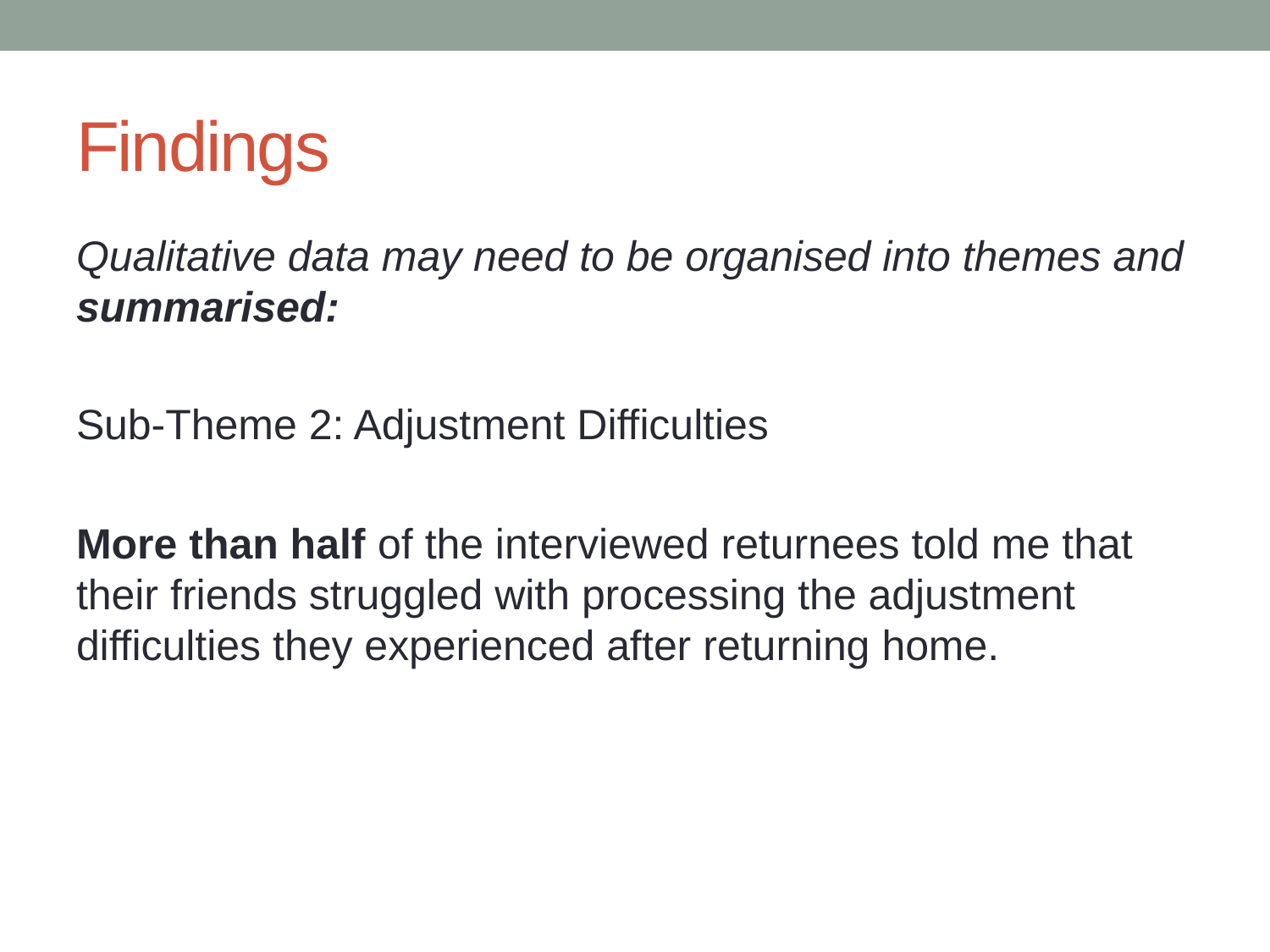

# Findings
Qualitative data may need to be organised into themes and summarised:

Sub-Theme 2: Adjustment Difficulties

More than half of the interviewed returnees told me that their friends struggled with processing the adjustment difficulties they experienced after returning home.